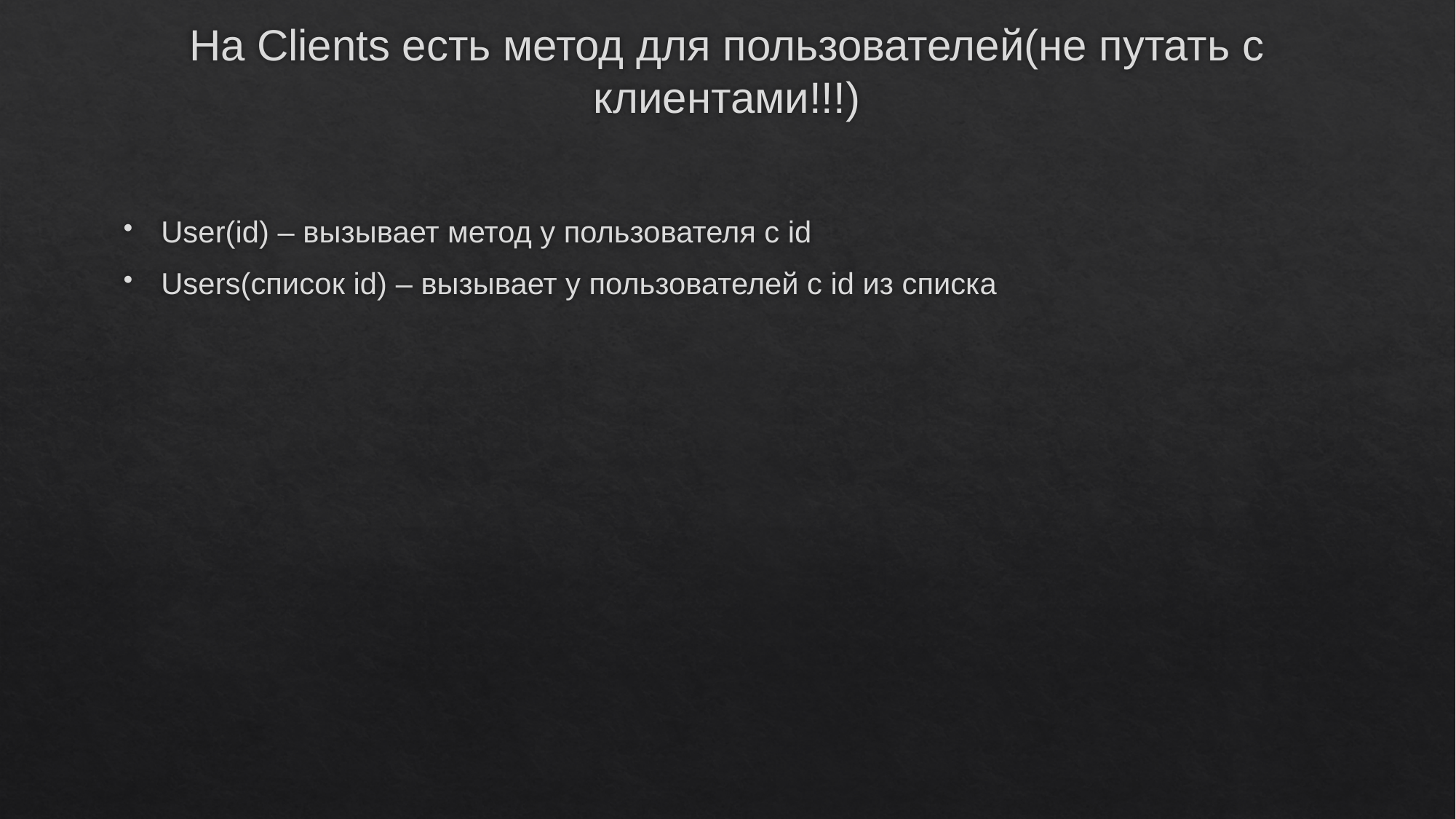

# На Clients есть метод для пользователей(не путать с клиентами!!!)
User(id) – вызывает метод у пользователя с id
Users(список id) – вызывает у пользователей с id из списка